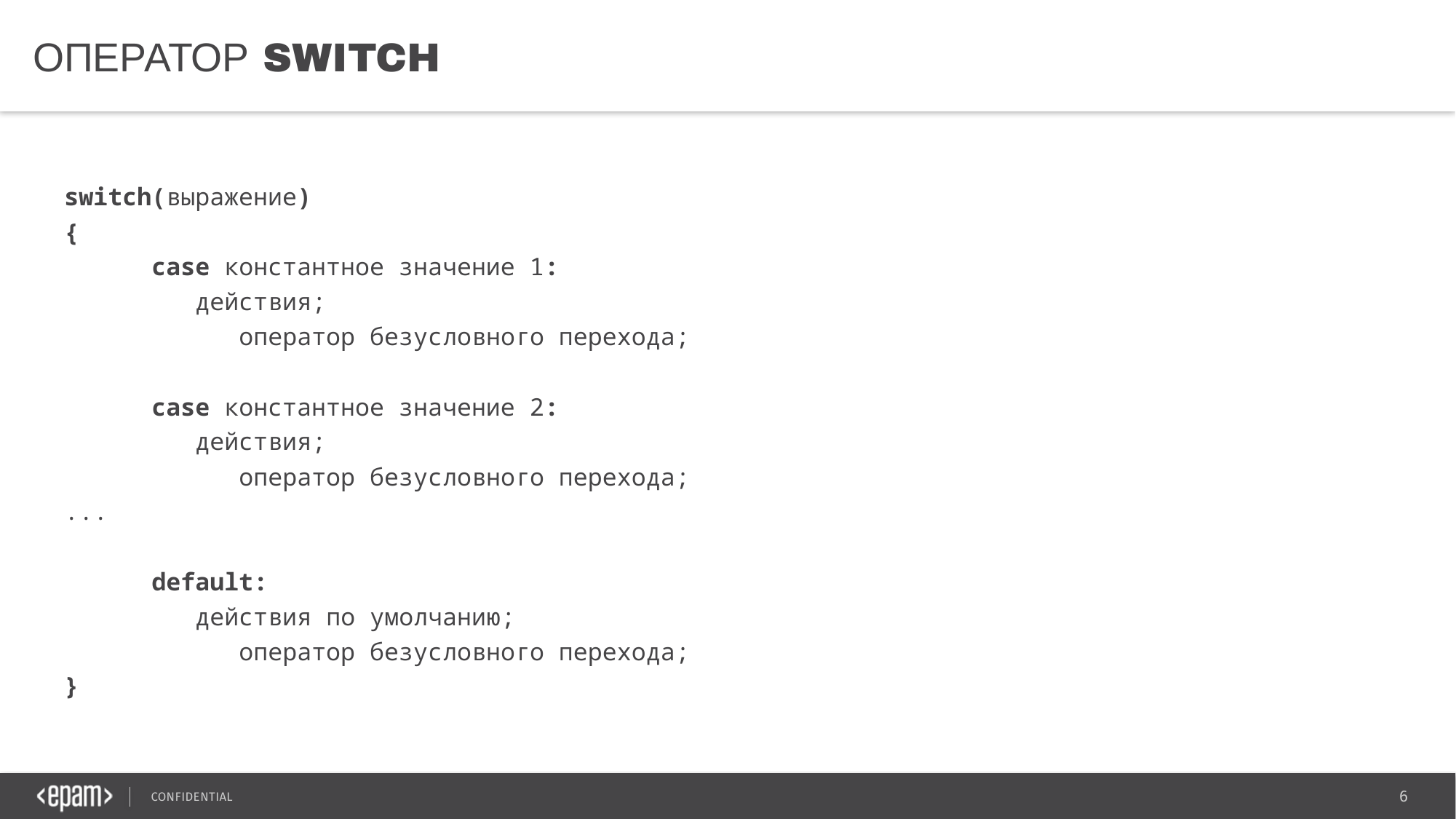

# Оператор switch
switch(выражение)
{
	case константное значение 1:
	   действия;
		оператор безусловного перехода;
	case константное значение 2:
	   действия;
		оператор безусловного перехода;
...
	default:
	   действия по умолчанию;
		оператор безусловного перехода;
}